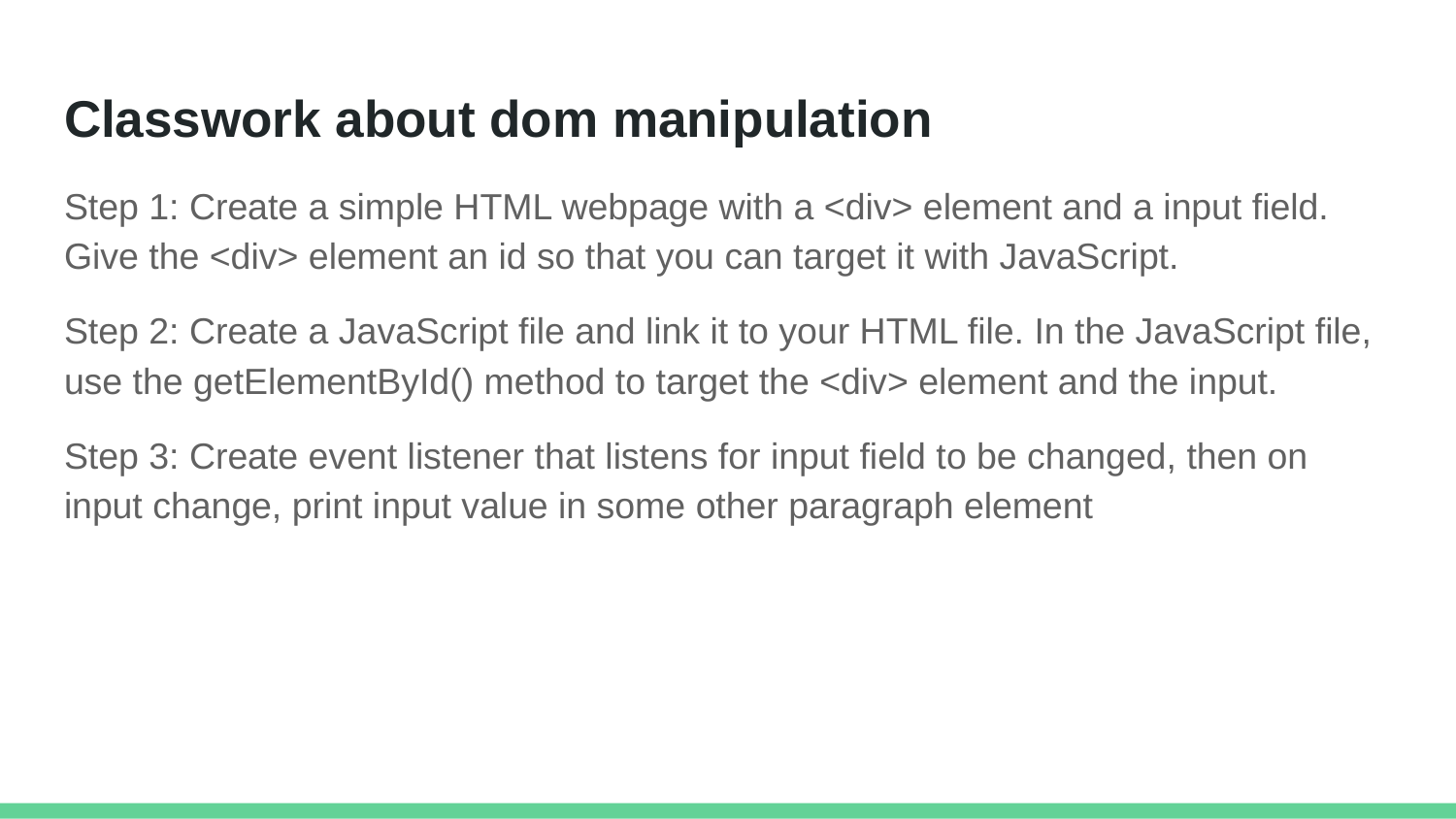

# Classwork about dom manipulation
Step 1: Create a simple HTML webpage with a <div> element and a input field. Give the <div> element an id so that you can target it with JavaScript.
Step 2: Create a JavaScript file and link it to your HTML file. In the JavaScript file, use the getElementById() method to target the <div> element and the input.
Step 3: Create event listener that listens for input field to be changed, then on input change, print input value in some other paragraph element